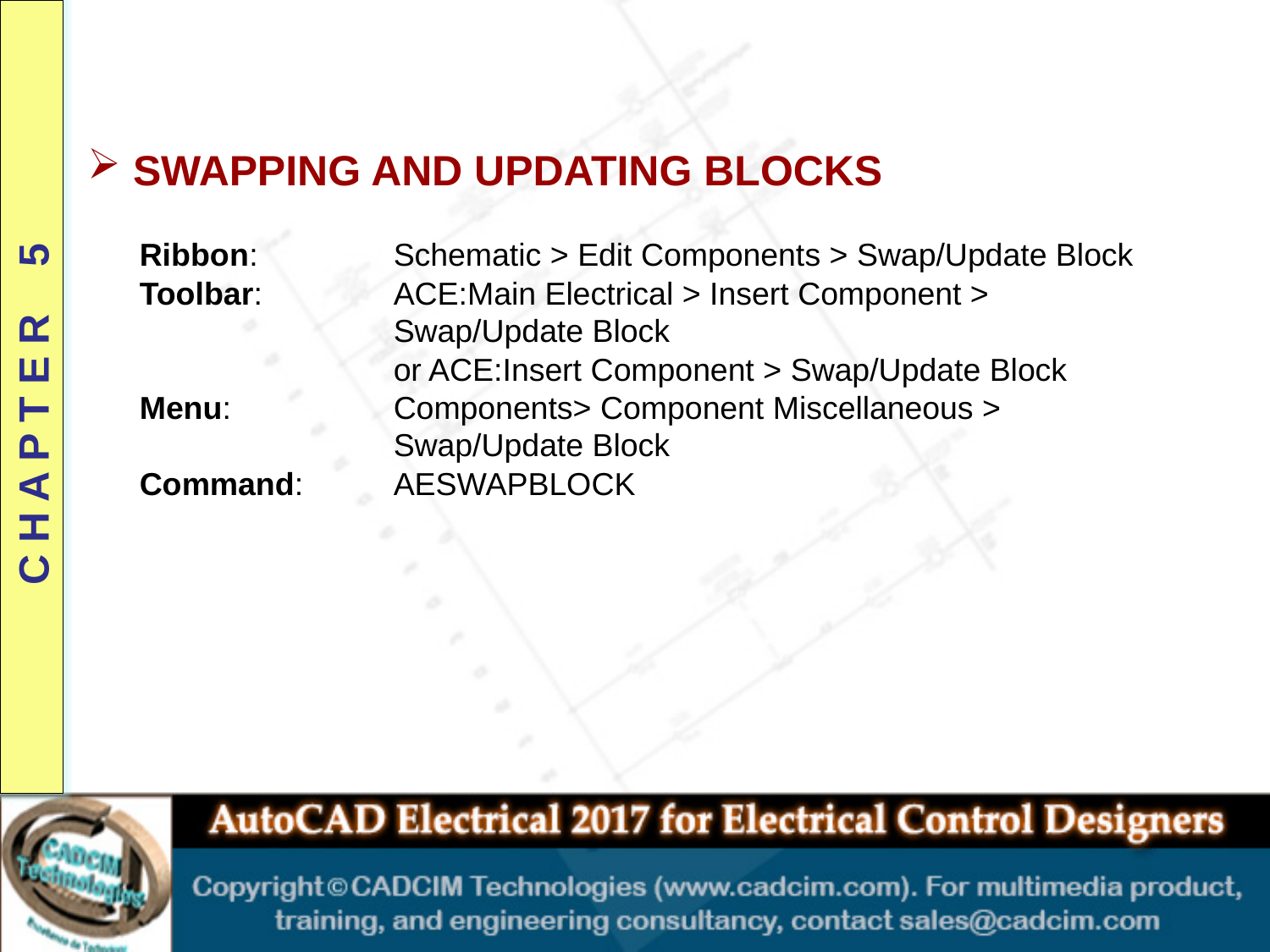

SWAPPING AND UPDATING BLOCKS
Ribbon: 	Schematic > Edit Components > Swap/Update Block
Toolbar: 	ACE:Main Electrical > Insert Component >
		Swap/Update Block
		or ACE:Insert Component > Swap/Update Block
Menu: 		Components> Component Miscellaneous >
		Swap/Update Block
Command: 	AESWAPBLOCK